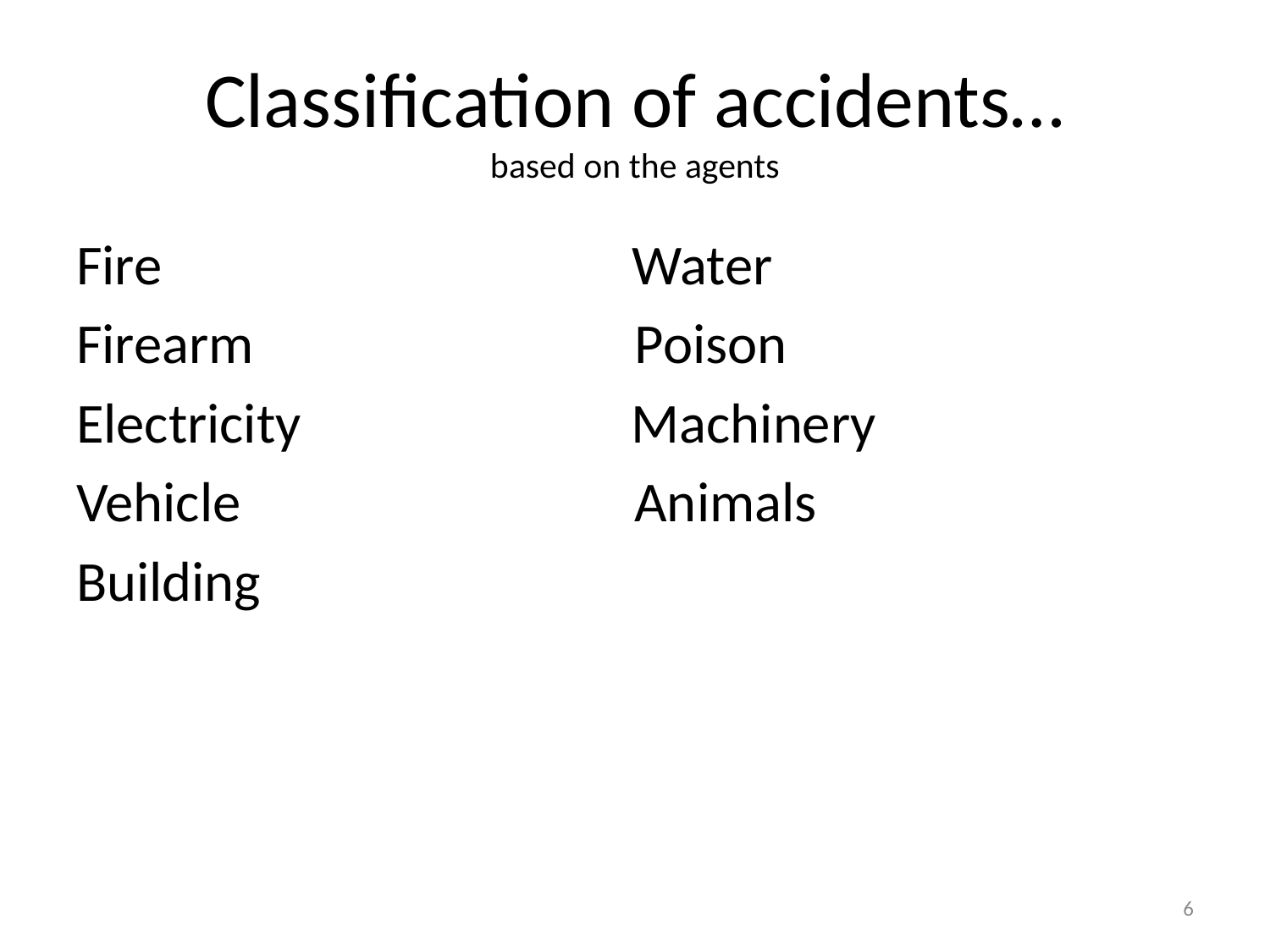

# Classification of accidents… based on the agents
Fire                                     Water
Firearm                              Poison
Electricity                          Machinery
Vehicle                               Animals
Building
6